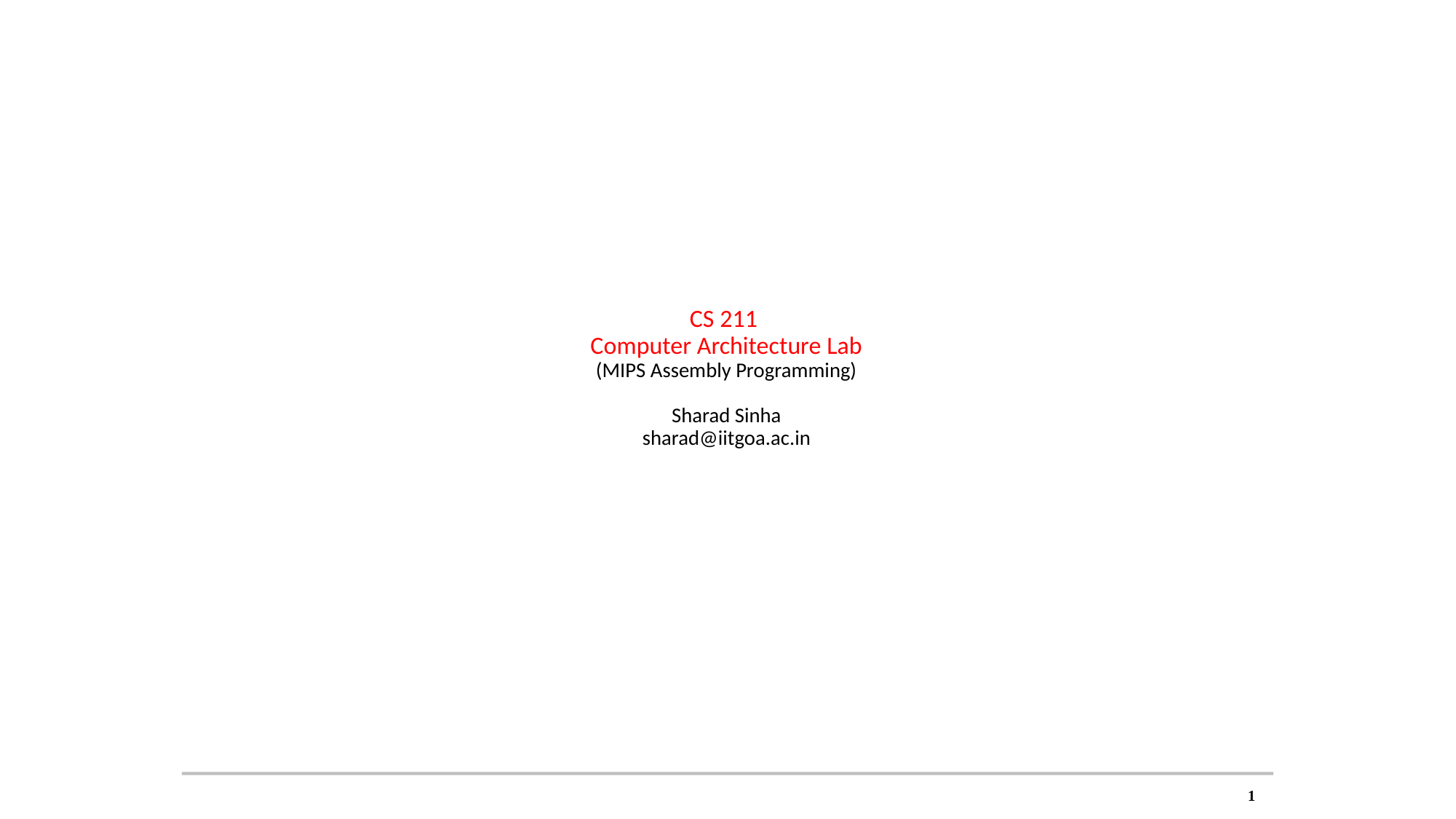

# CS 211 Computer Architecture Lab (MIPS Assembly Programming) Sharad Sinha sharad@iitgoa.ac.in

1